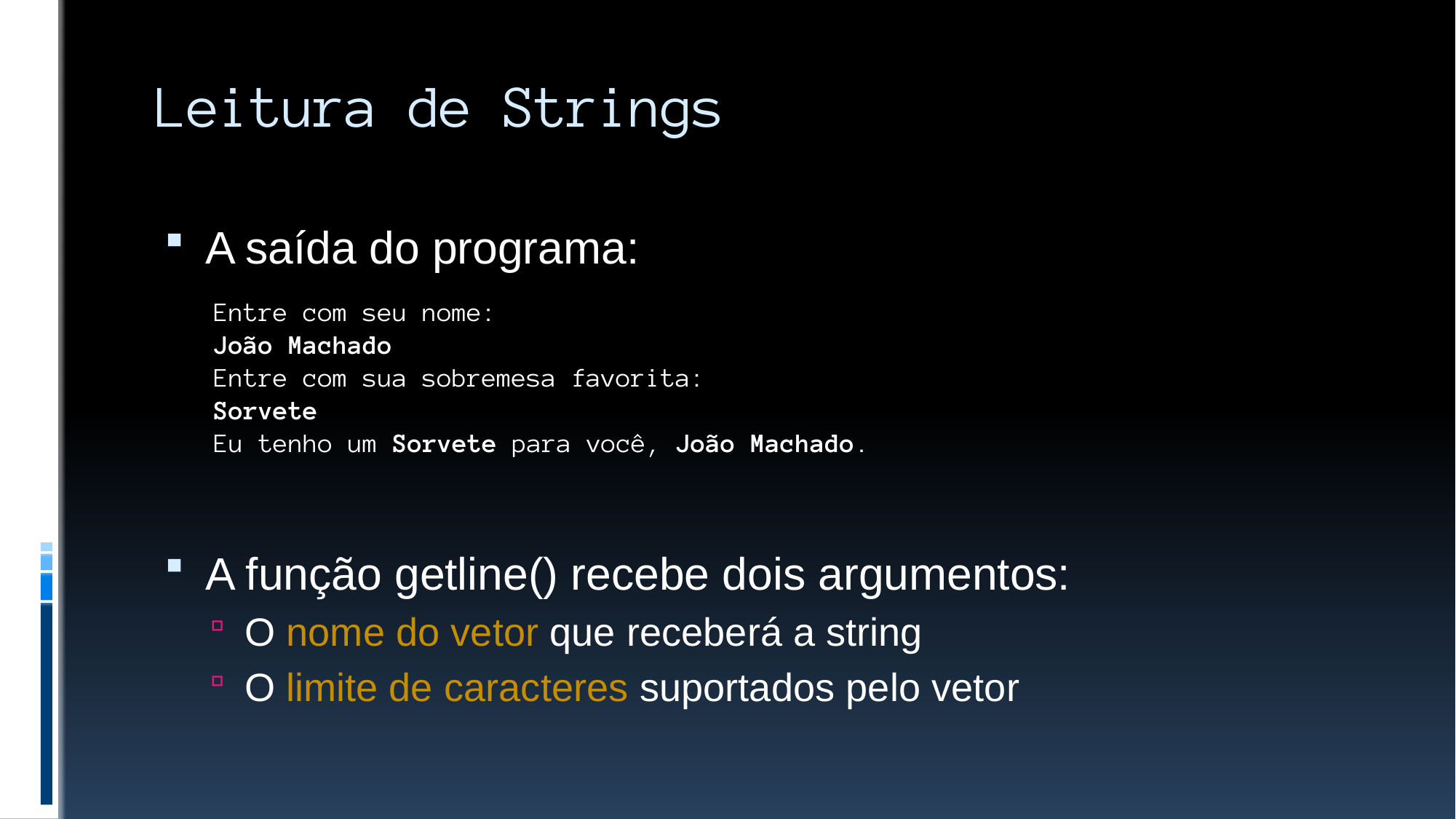

# Leitura de Strings
A saída do programa:

A função getline() recebe dois argumentos:
O nome do vetor que receberá a string
O limite de caracteres suportados pelo vetor

Entre com seu nome:
João Machado
Entre com sua sobremesa favorita:
Sorvete
Eu tenho um Sorvete para você, João Machado.